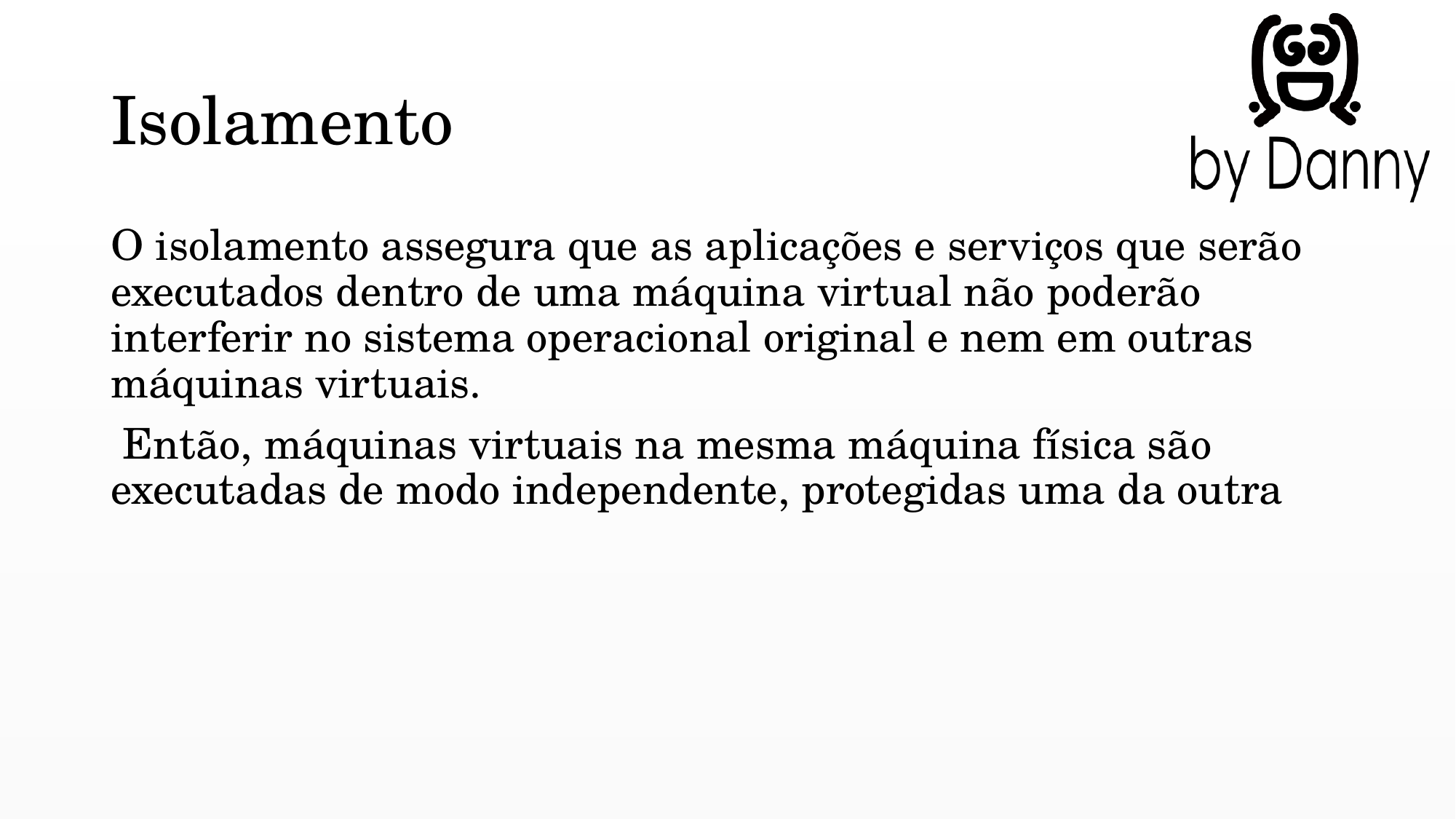

# Isolamento
O isolamento assegura que as aplicações e serviços que serão executados dentro de uma máquina virtual não poderão interferir no sistema operacional original e nem em outras máquinas virtuais.
 Então, máquinas virtuais na mesma máquina física são executadas de modo independente, protegidas uma da outra